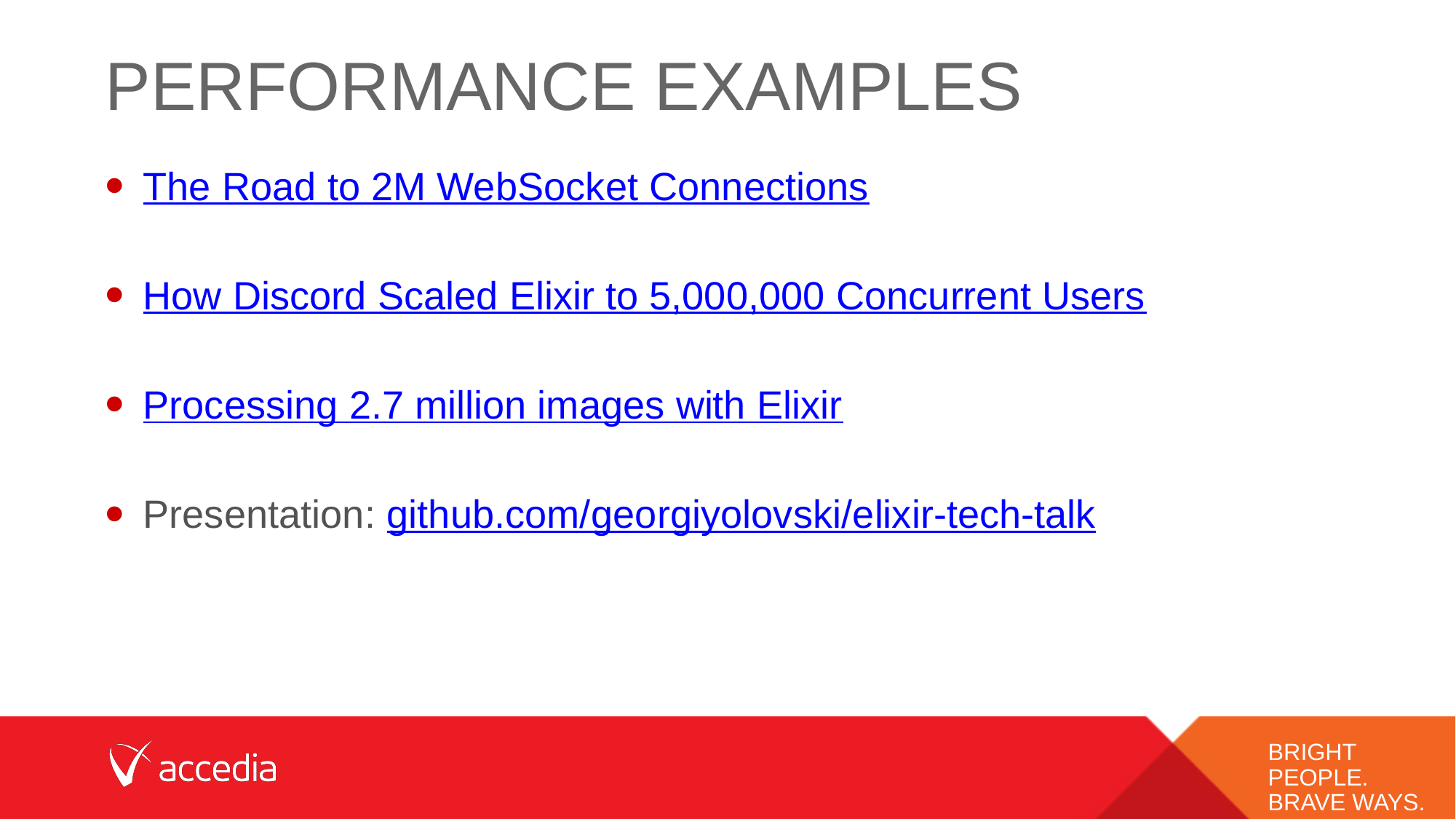

# Performance examples
The Road to 2M WebSocket Connections

How Discord Scaled Elixir to 5,000,000 Concurrent Users

Processing 2.7 million images with Elixir

Presentation: github.com/georgiyolovski/elixir-tech-talk